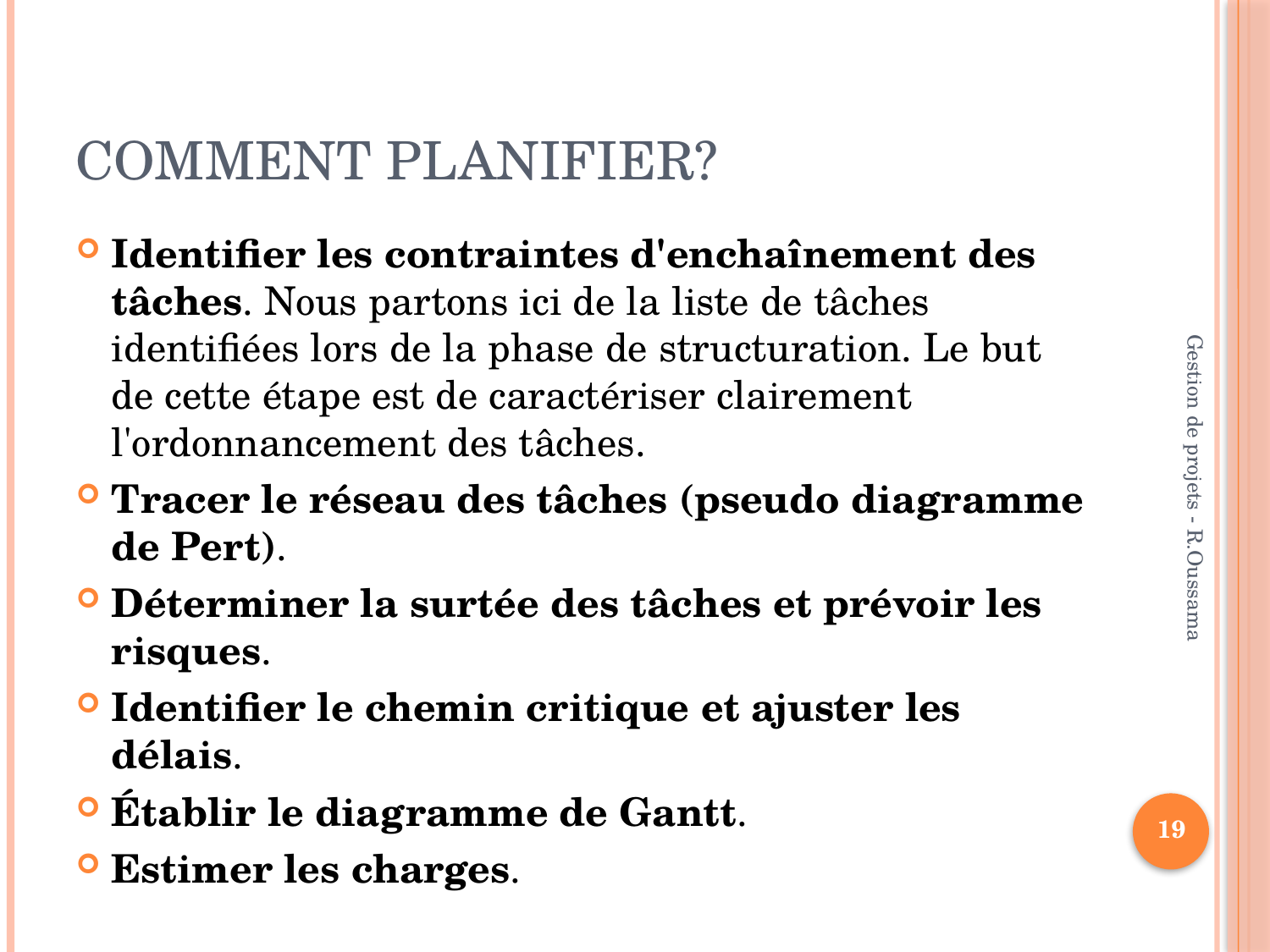

# Comment planifier?
Identifier les contraintes d'enchaînement des tâches. Nous partons ici de la liste de tâches identifiées lors de la phase de structuration. Le but de cette étape est de caractériser clairement l'ordonnancement des tâches.
Tracer le réseau des tâches (pseudo diagramme de Pert).
Déterminer la surtée des tâches et prévoir les risques.
Identifier le chemin critique et ajuster les délais.
Établir le diagramme de Gantt.
Estimer les charges.
Gestion de projets - R.Oussama
19